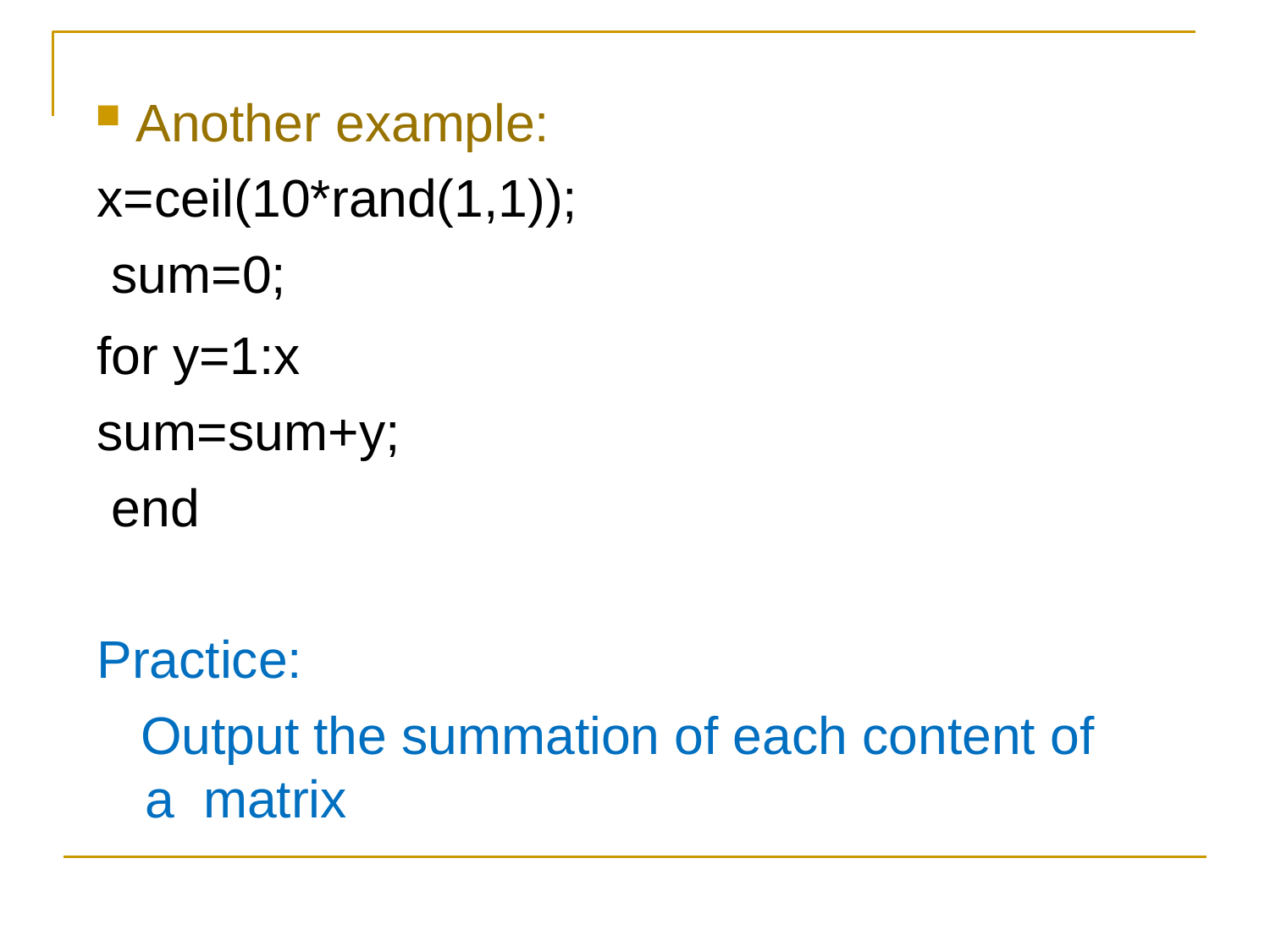

Another example:  x=ceil(10*rand(1,1));  sum=0;
for y=1:x  sum=sum+y;  end

Practice:
   Output the summation of each content of a  matrix